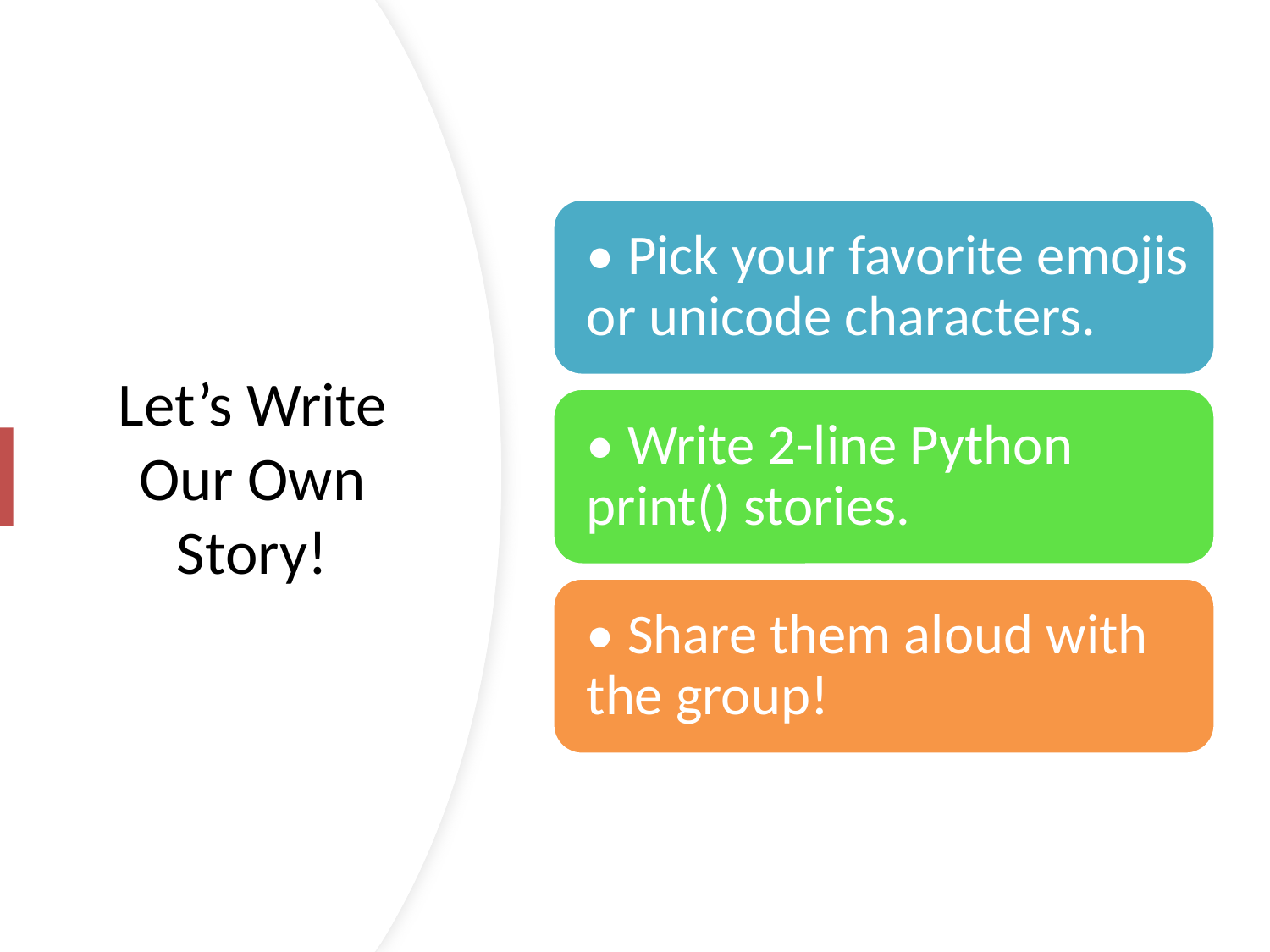

• Pick your favorite emojis or unicode characters.
• Write 2-line Python print() stories.
• Share them aloud with the group!
# Let’s Write Our Own Story!